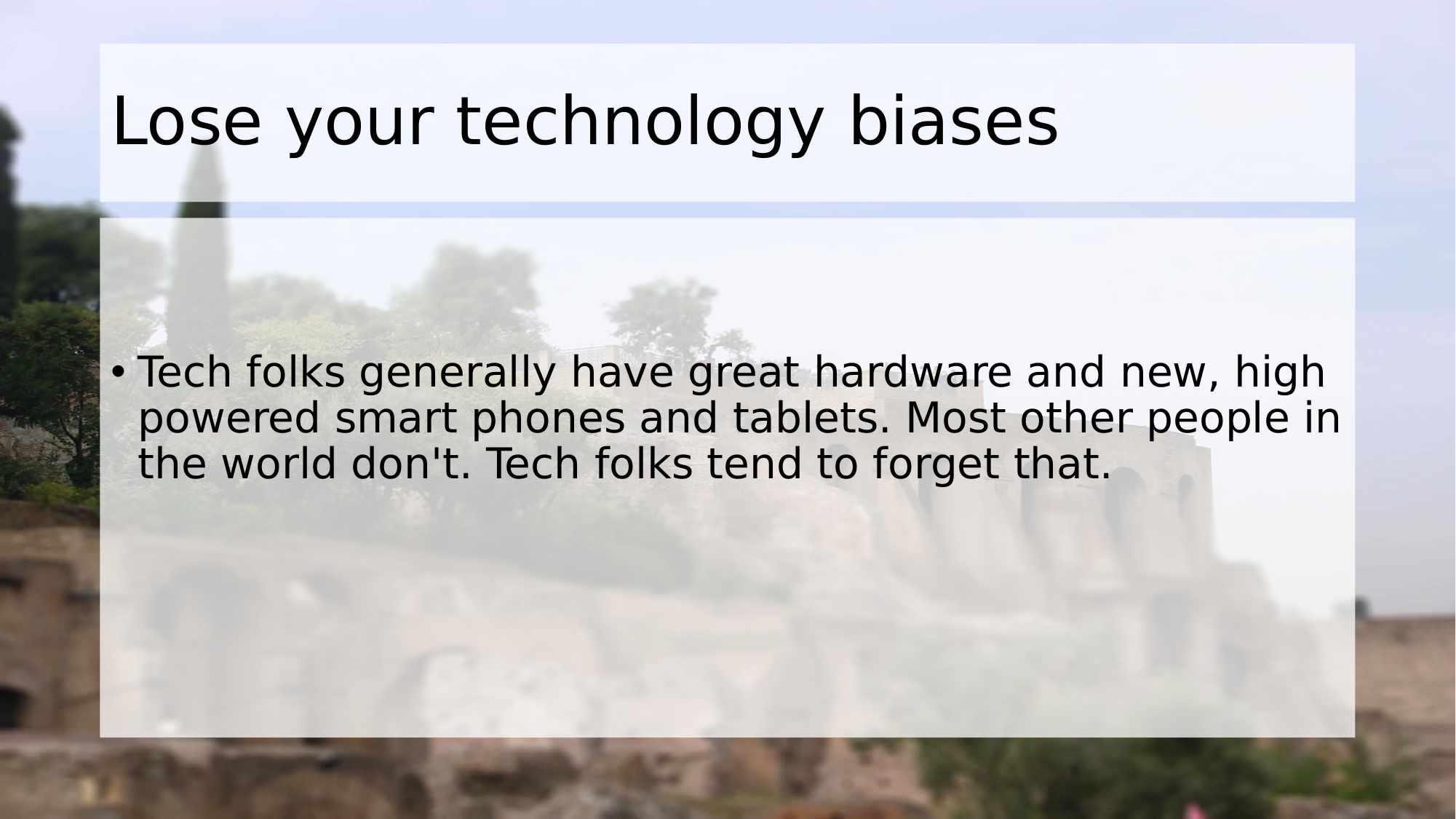

# Lose your technology biases

Tech folks generally have great hardware and new, high powered smart phones and tablets. Most other people in the world don't. Tech folks tend to forget that.